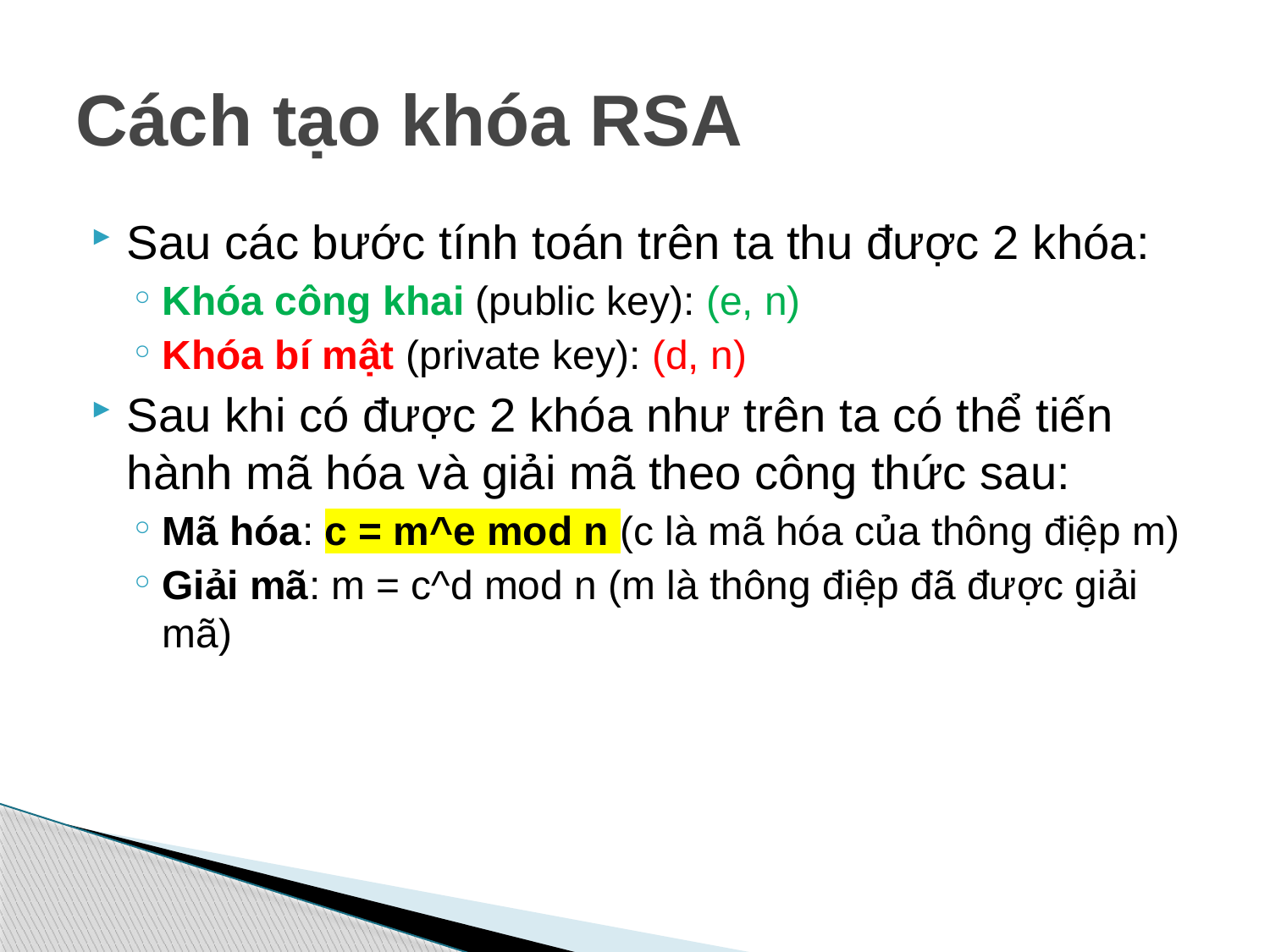

# Cách tạo khóa RSA
Sau các bước tính toán trên ta thu được 2 khóa:
Khóa công khai (public key): (e, n)
Khóa bí mật (private key): (d, n)
Sau khi có được 2 khóa như trên ta có thể tiến hành mã hóa và giải mã theo công thức sau:
Mã hóa: c = m^e mod n (c là mã hóa của thông điệp m)
Giải mã: m = c^d mod n (m là thông điệp đã được giải mã)